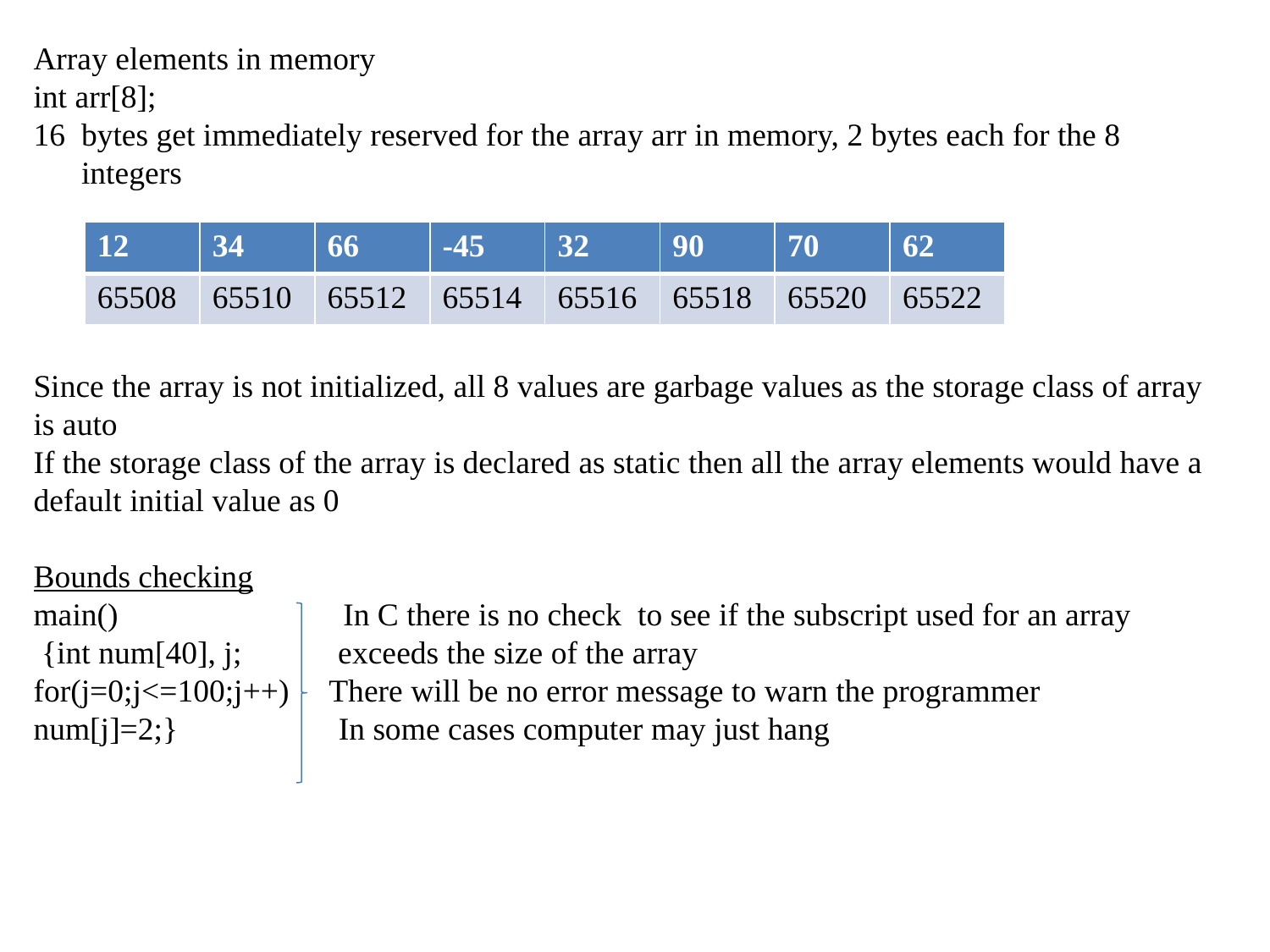

Array elements in memory
int arr[8];
bytes get immediately reserved for the array arr in memory, 2 bytes each for the 8 integers
| 12 | 34 | 66 | -45 | 32 | 90 | 70 | 62 |
| --- | --- | --- | --- | --- | --- | --- | --- |
| 65508 | 65510 | 65512 | 65514 | 65516 | 65518 | 65520 | 65522 |
Since the array is not initialized, all 8 values are garbage values as the storage class of array is auto
If the storage class of the array is declared as static then all the array elements would have a default initial value as 0

Bounds checking
main()                            In C there is no check  to see if the subscript used for an array
 {int num[40], j;            exceeds the size of the array
for(j=0;j<=100;j++)     There will be no error message to warn the programmer
num[j]=2;}                    In some cases computer may just hang